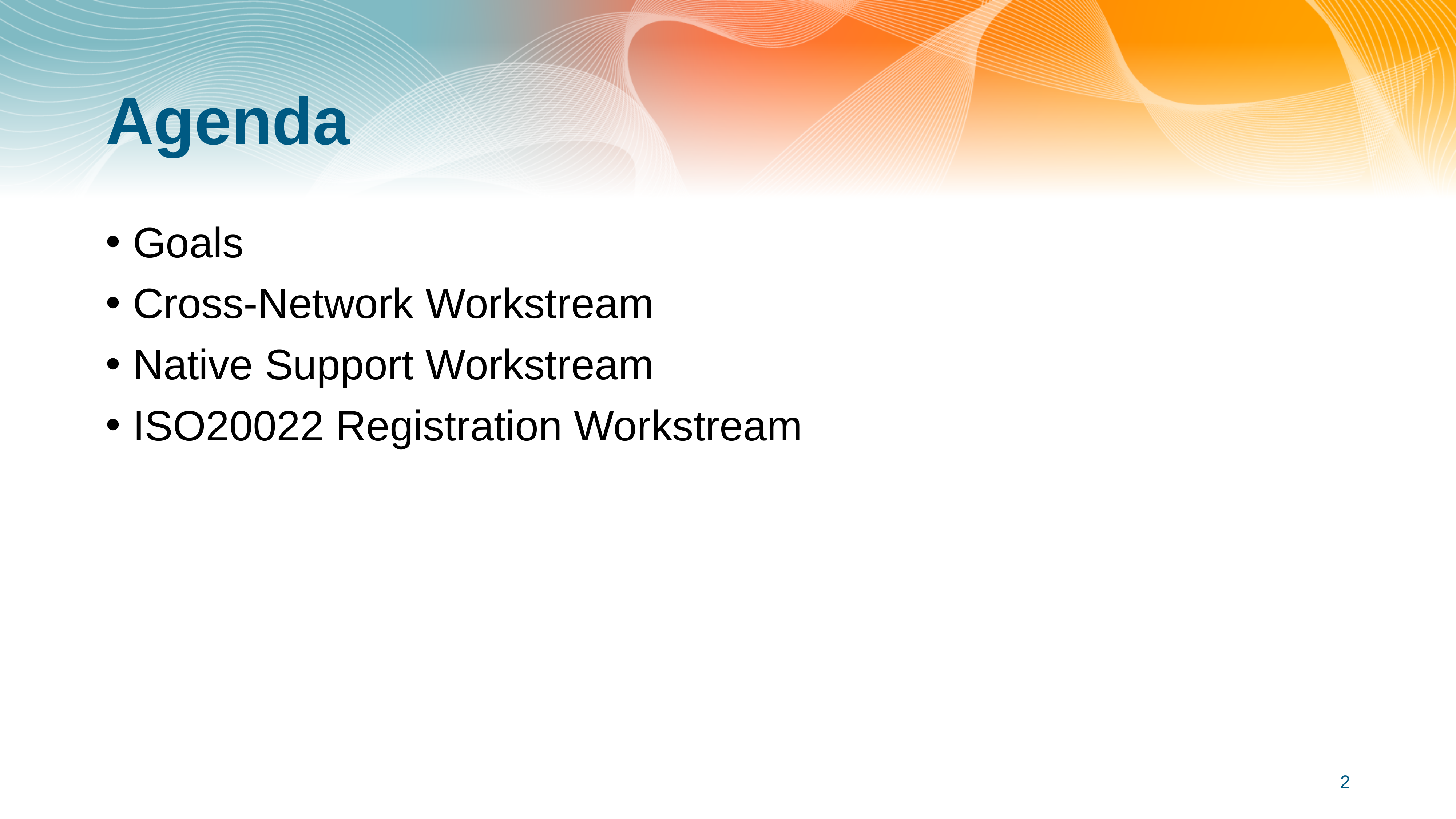

# Agenda
Goals
Cross-Network Workstream
Native Support Workstream
ISO20022 Registration Workstream
2